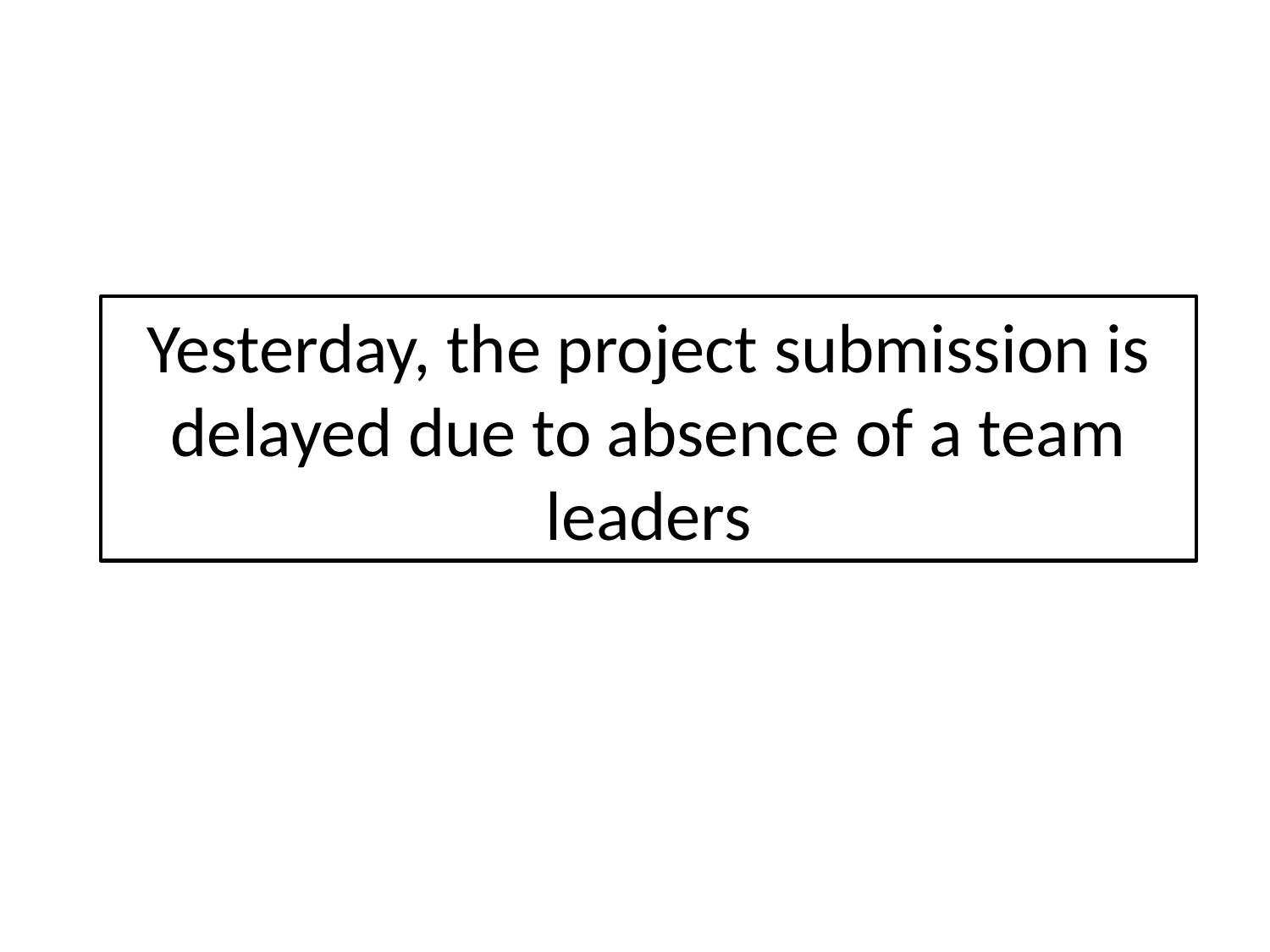

# Yesterday, the project submission is delayed due to absence of a team leaders